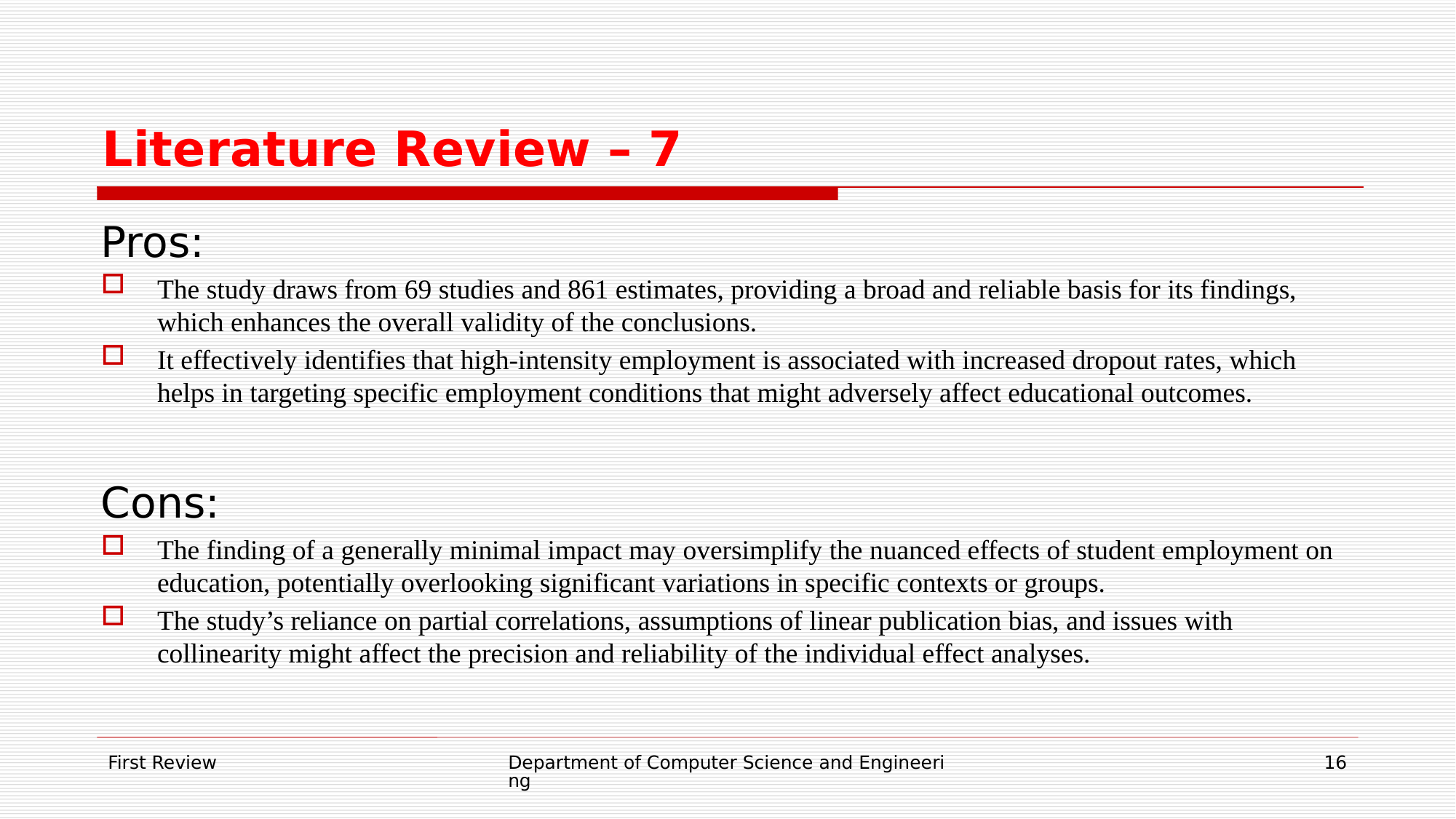

# Literature Review – 7
Pros:
The study draws from 69 studies and 861 estimates, providing a broad and reliable basis for its findings, which enhances the overall validity of the conclusions.
It effectively identifies that high-intensity employment is associated with increased dropout rates, which helps in targeting specific employment conditions that might adversely affect educational outcomes.

Cons:
The finding of a generally minimal impact may oversimplify the nuanced effects of student employment on education, potentially overlooking significant variations in specific contexts or groups.
The study’s reliance on partial correlations, assumptions of linear publication bias, and issues with collinearity might affect the precision and reliability of the individual effect analyses.

First Review
Department of Computer Science and Engineering
16